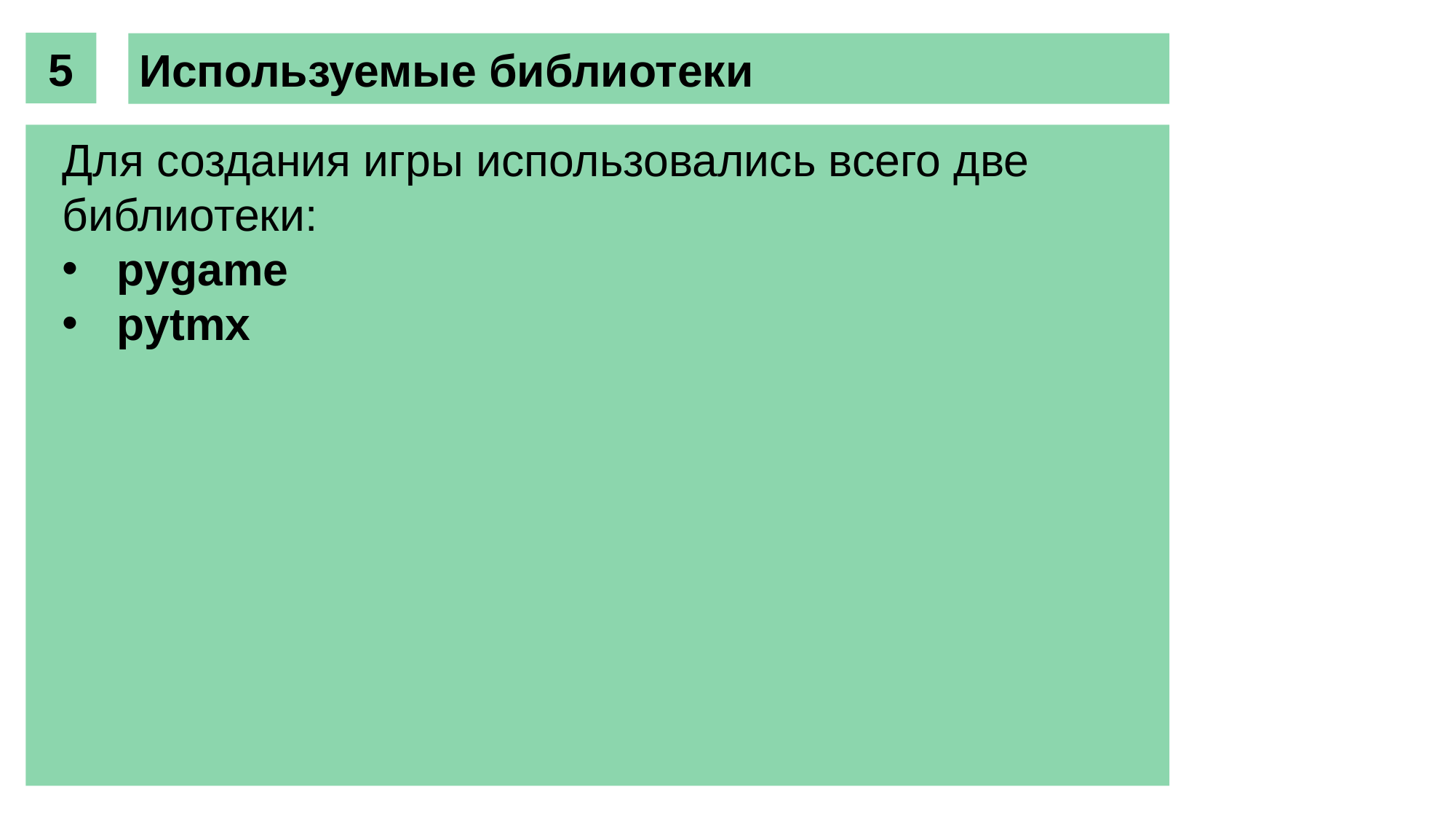

5
Используемые библиотеки

Для создания игры использовались всего две библиотеки:
pygame
pytmx